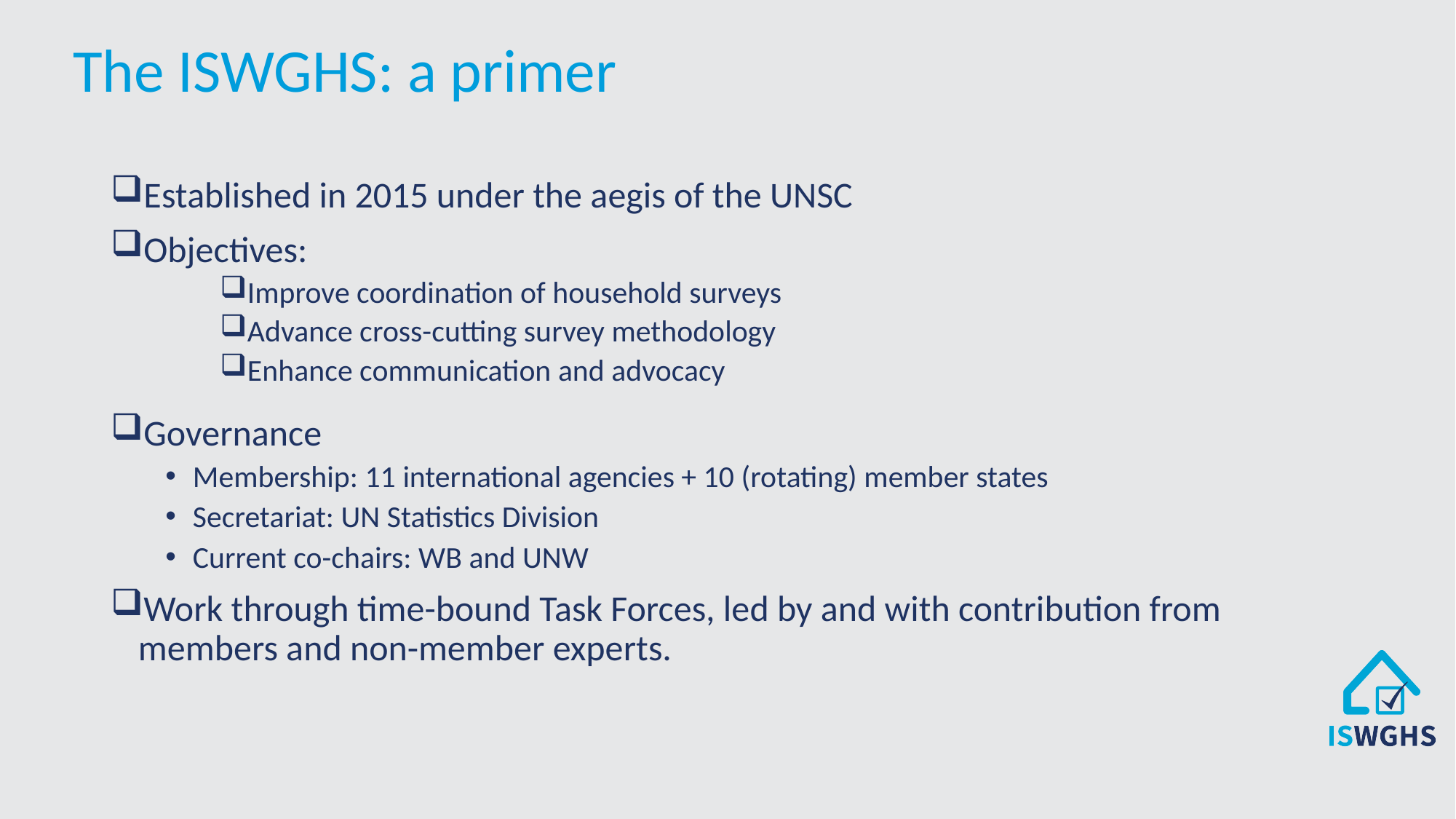

# The ISWGHS: a primer
Established in 2015 under the aegis of the UNSC
Objectives:
Improve coordination of household surveys
Advance cross-cutting survey methodology
Enhance communication and advocacy
Governance
Membership: 11 international agencies + 10 (rotating) member states
Secretariat: UN Statistics Division
Current co-chairs: WB and UNW
Work through time-bound Task Forces, led by and with contribution from members and non-member experts.